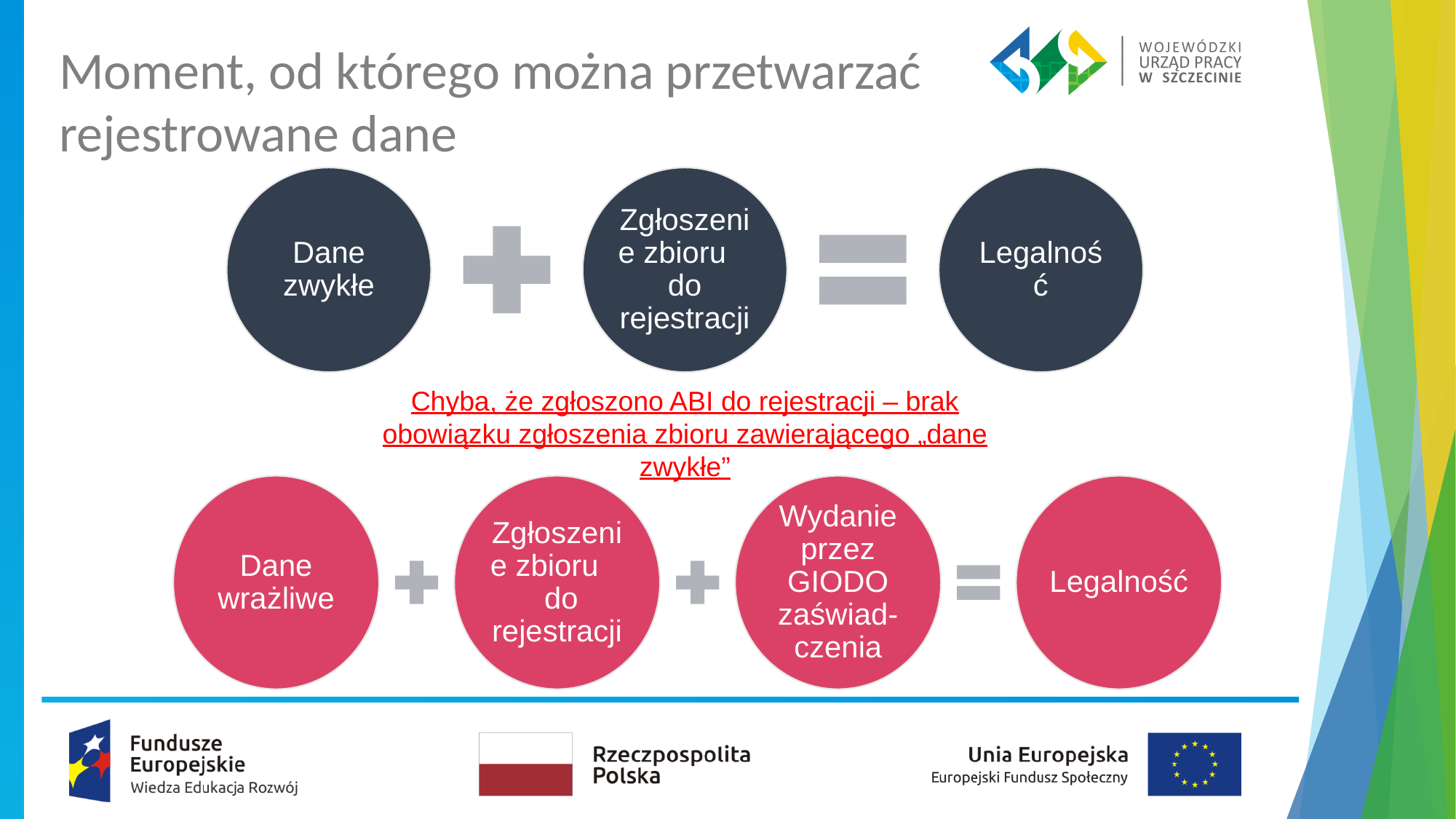

Moment, od którego można przetwarzać rejestrowane dane
Dane zwykłe

Zgłoszenie zbioru    do rejestracji

Legalność
Chyba, że zgłoszono ABI do rejestracji – brak obowiązku zgłoszenia zbioru zawierającego „dane zwykłe”
Dane wrażliwe

Zgłoszenie zbioru     do rejestracji

Wydanie przez GIODO zaświad-czenia

Legalność